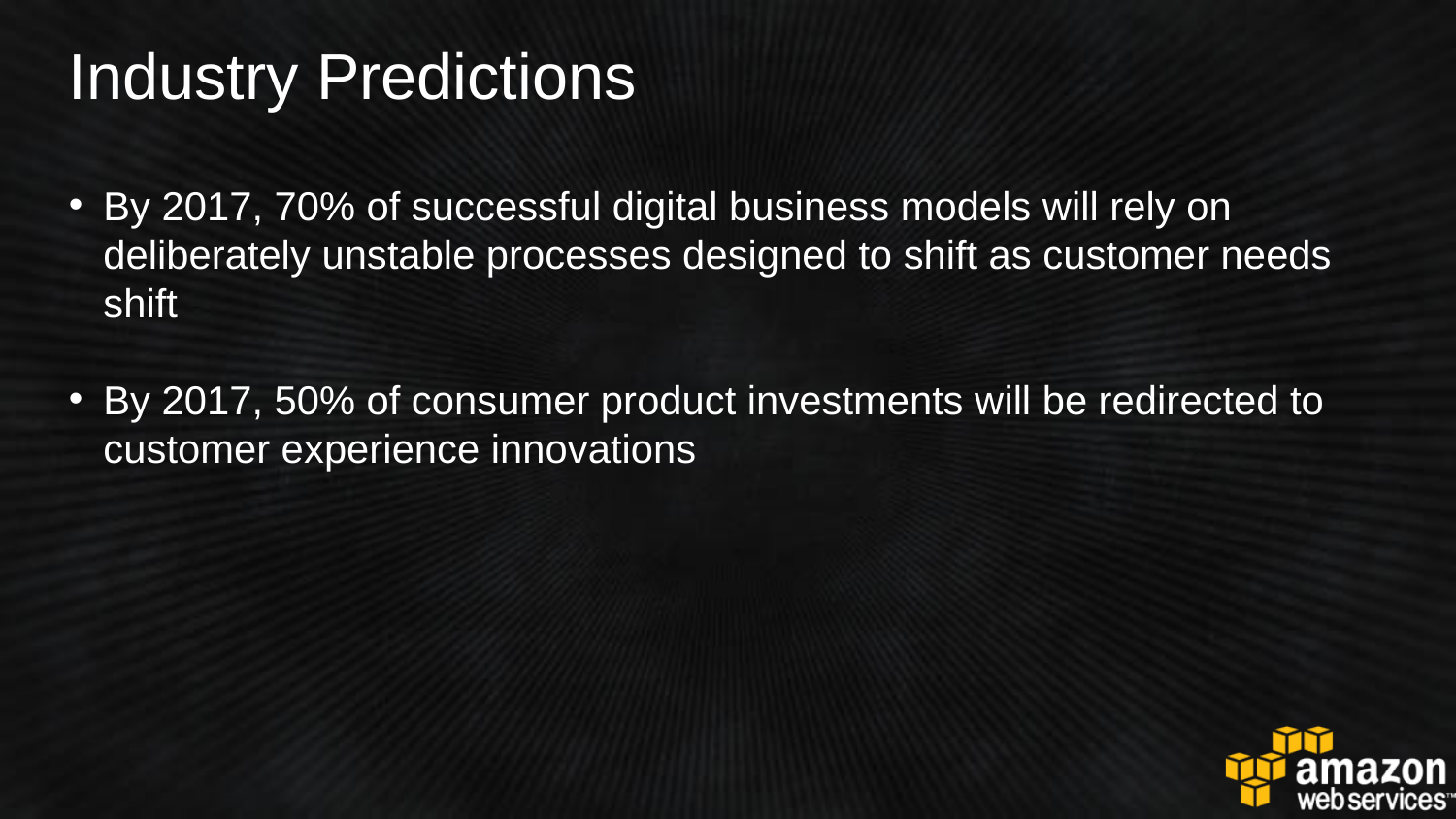

Industry Predictions
By 2017, 70% of successful digital business models will rely on deliberately unstable processes designed to shift as customer needs shift

By 2017, 50% of consumer product investments will be redirected to customer experience innovations